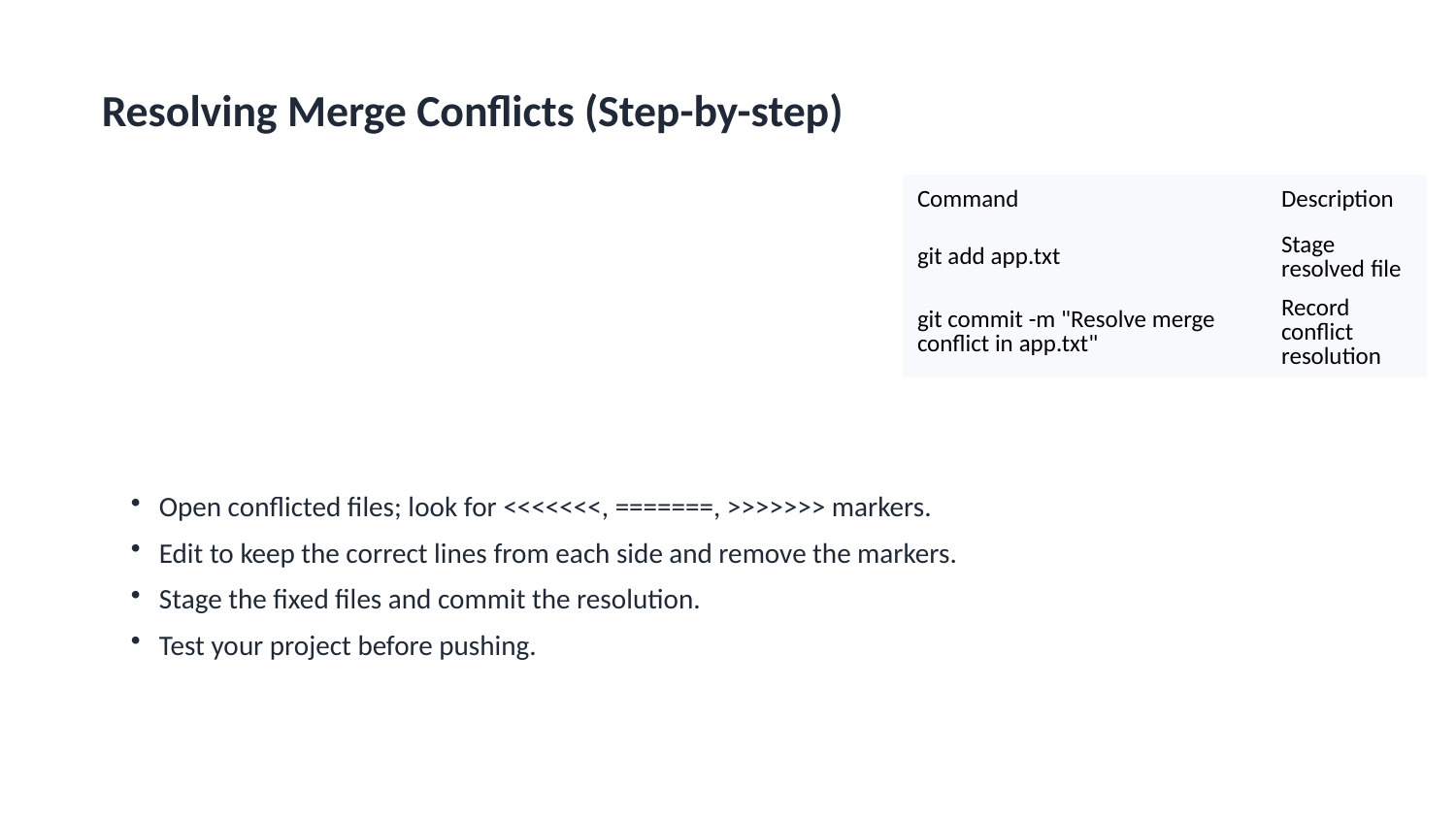

Resolving Merge Conflicts (Step-by-step)
Open conflicted files; look for <<<<<<<, =======, >>>>>>> markers.
Edit to keep the correct lines from each side and remove the markers.
Stage the fixed files and commit the resolution.
Test your project before pushing.
| Command | Description |
| --- | --- |
| git add app.txt | Stage resolved file |
| git commit -m "Resolve merge conflict in app.txt" | Record conflict resolution |